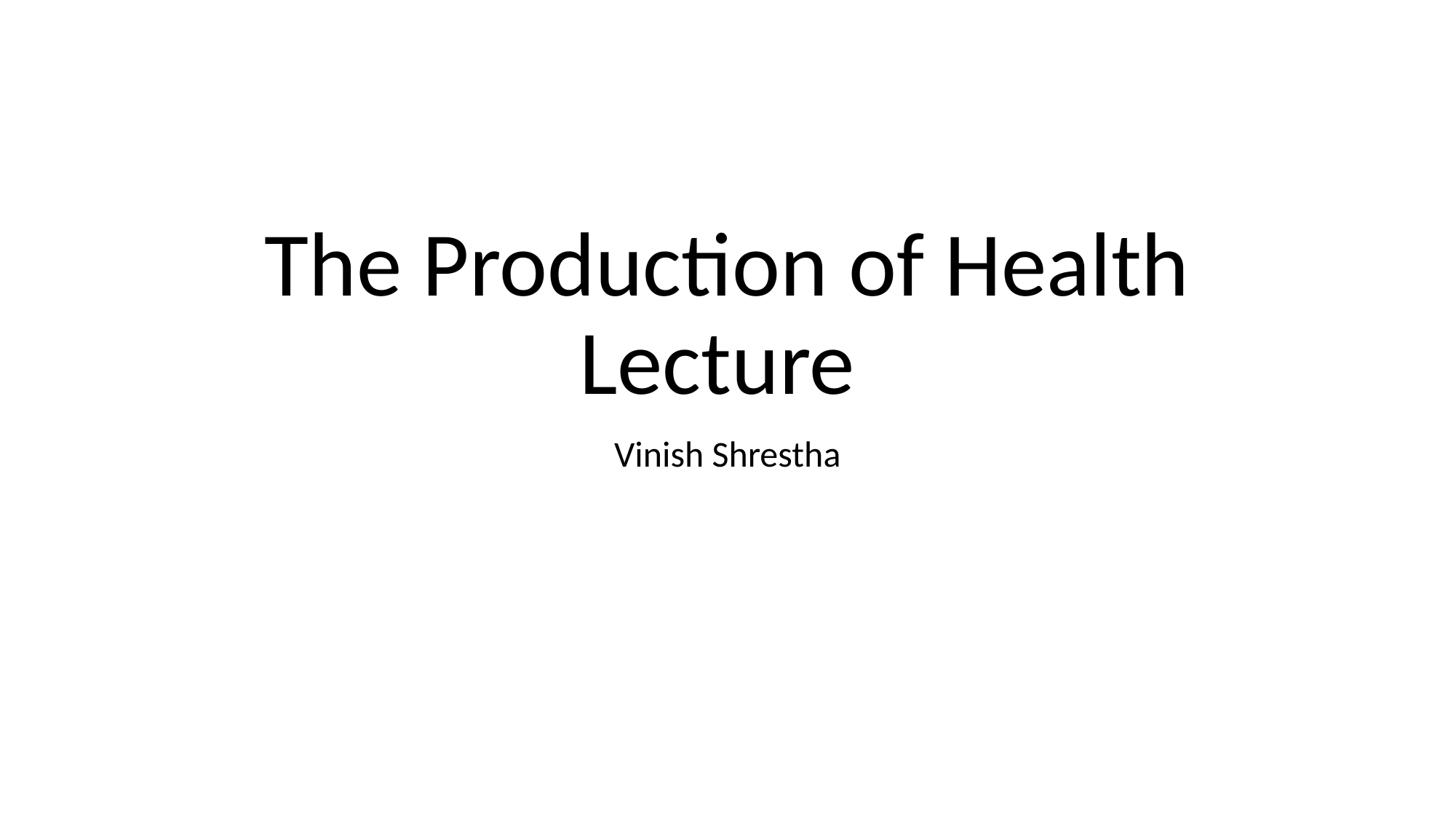

# The Production of Health Lecture
Vinish Shrestha